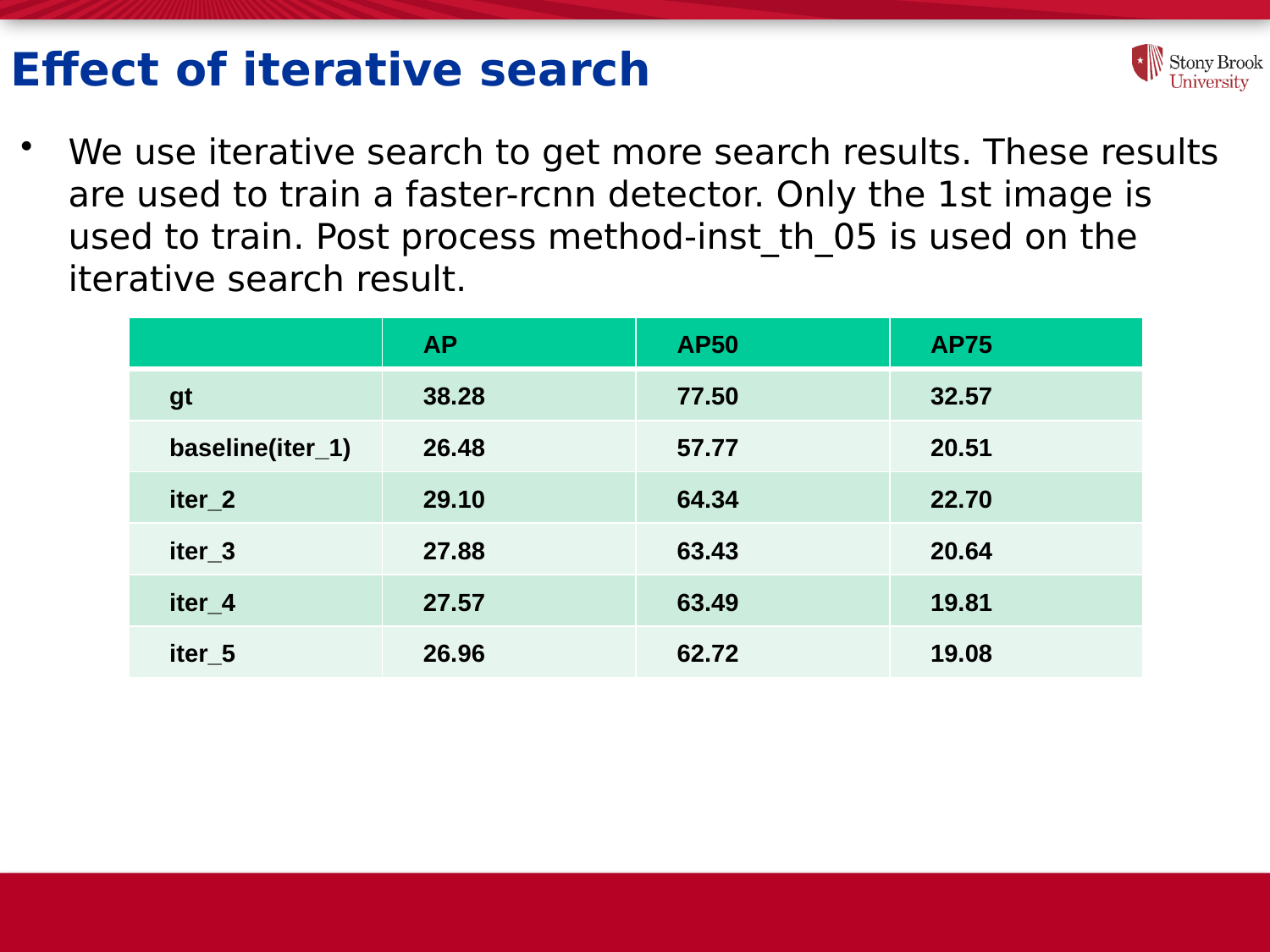

# Effect of iterative search
We use iterative search to get more search results. These results are used to train a faster-rcnn detector. Only the 1st image is used to train. Post process method-inst_th_05 is used on the iterative search result.
|  | AP | AP50 | AP75 |
| --- | --- | --- | --- |
| gt | 38.28 | 77.50 | 32.57 |
| baseline(iter\_1) | 26.48 | 57.77 | 20.51 |
| iter\_2 | 29.10 | 64.34 | 22.70 |
| iter\_3 | 27.88 | 63.43 | 20.64 |
| iter\_4 | 27.57 | 63.49 | 19.81 |
| iter\_5 | 26.96 | 62.72 | 19.08 |